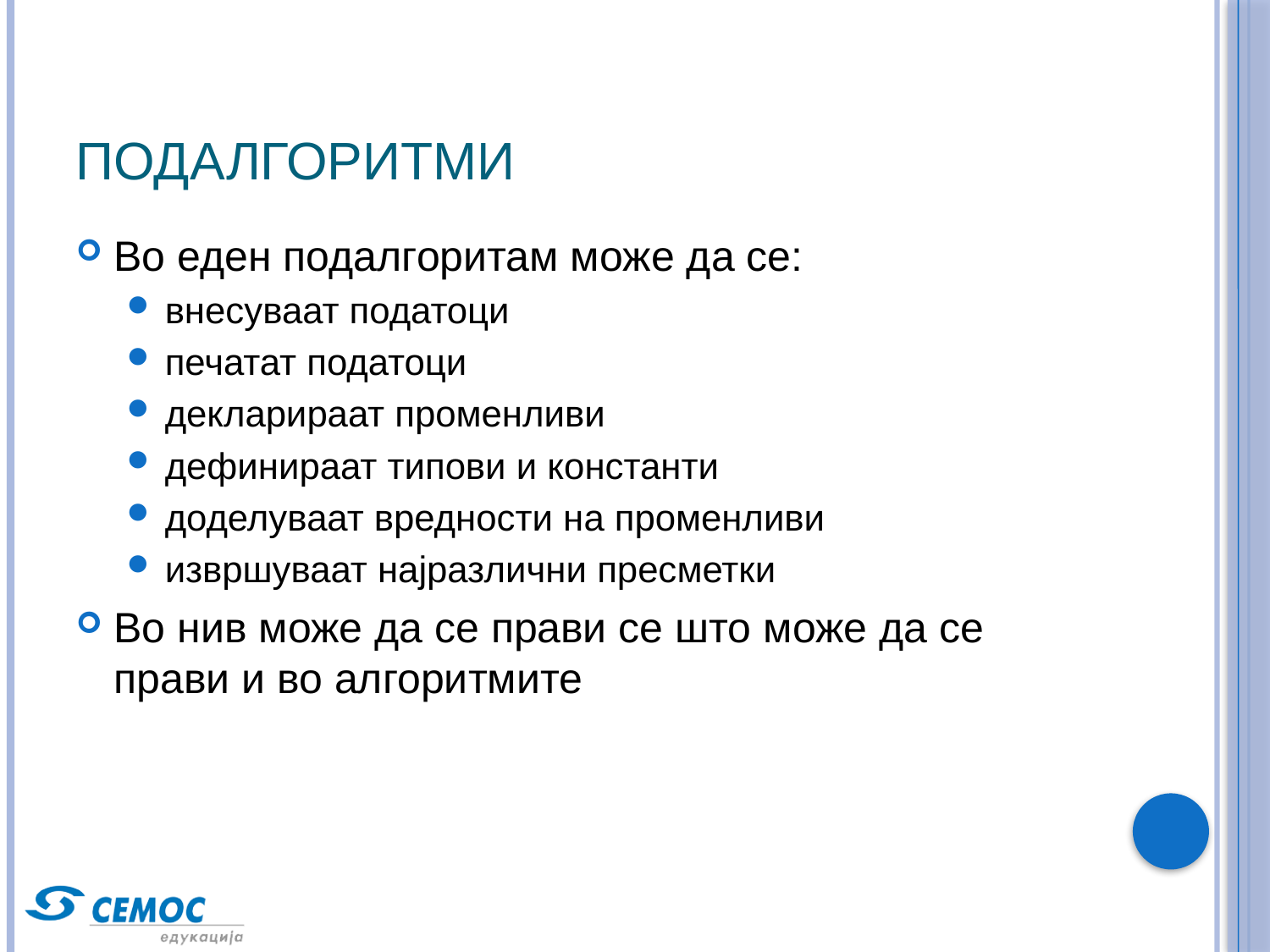

# Подалгоритми
Во еден подалгоритам може да се:
внесуваат податоци
печатат податоци
декларираат променливи
дефинираат типови и константи
доделуваат вредности на променливи
извршуваат најразлични пресметки
Во нив може да се прави се што може да се прави и во алгоритмите